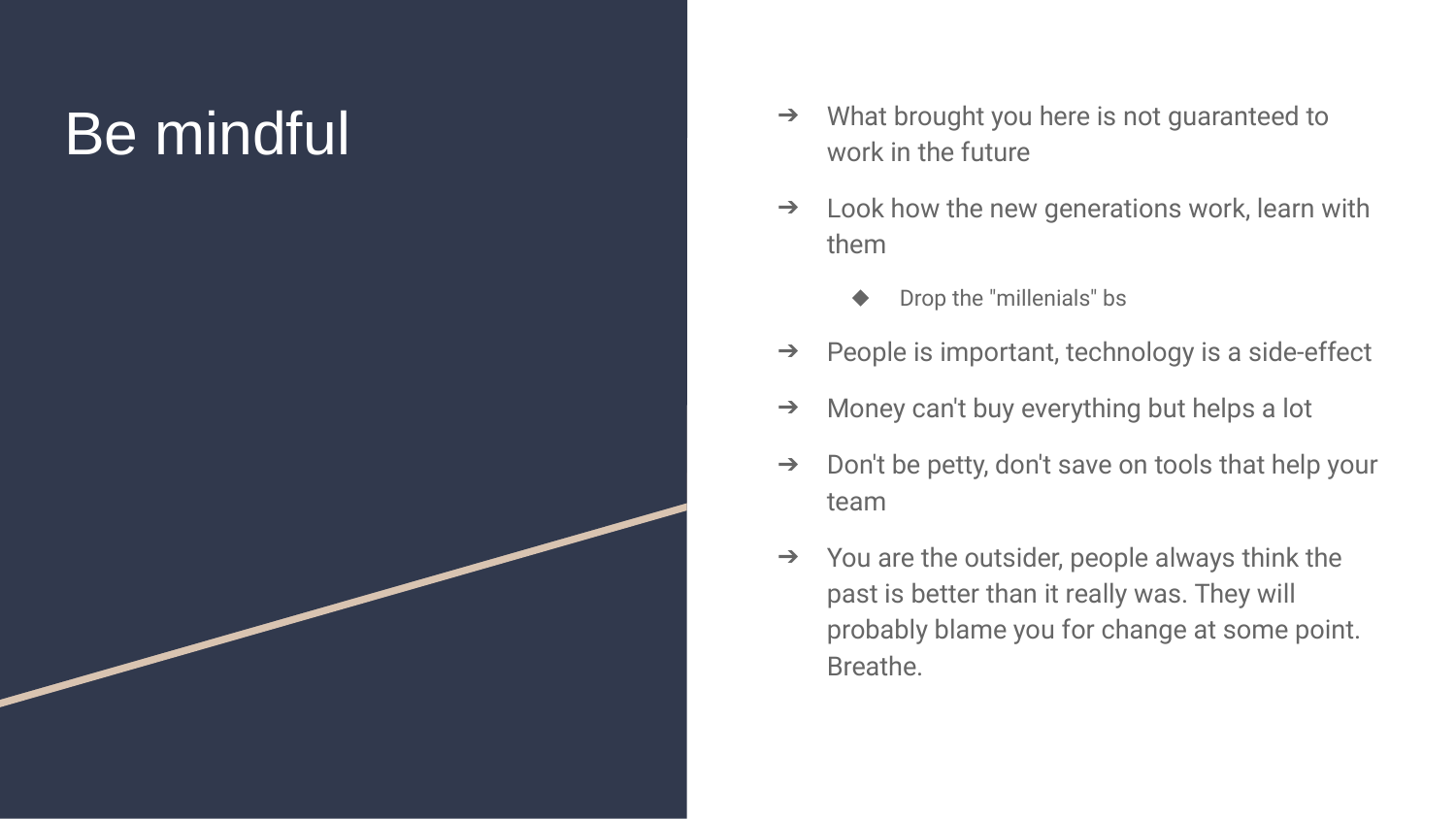

# Be mindful
What brought you here is not guaranteed to work in the future
Look how the new generations work, learn with them
Drop the "millenials" bs
People is important, technology is a side-effect
Money can't buy everything but helps a lot
Don't be petty, don't save on tools that help your team
You are the outsider, people always think the past is better than it really was. They will probably blame you for change at some point. Breathe.